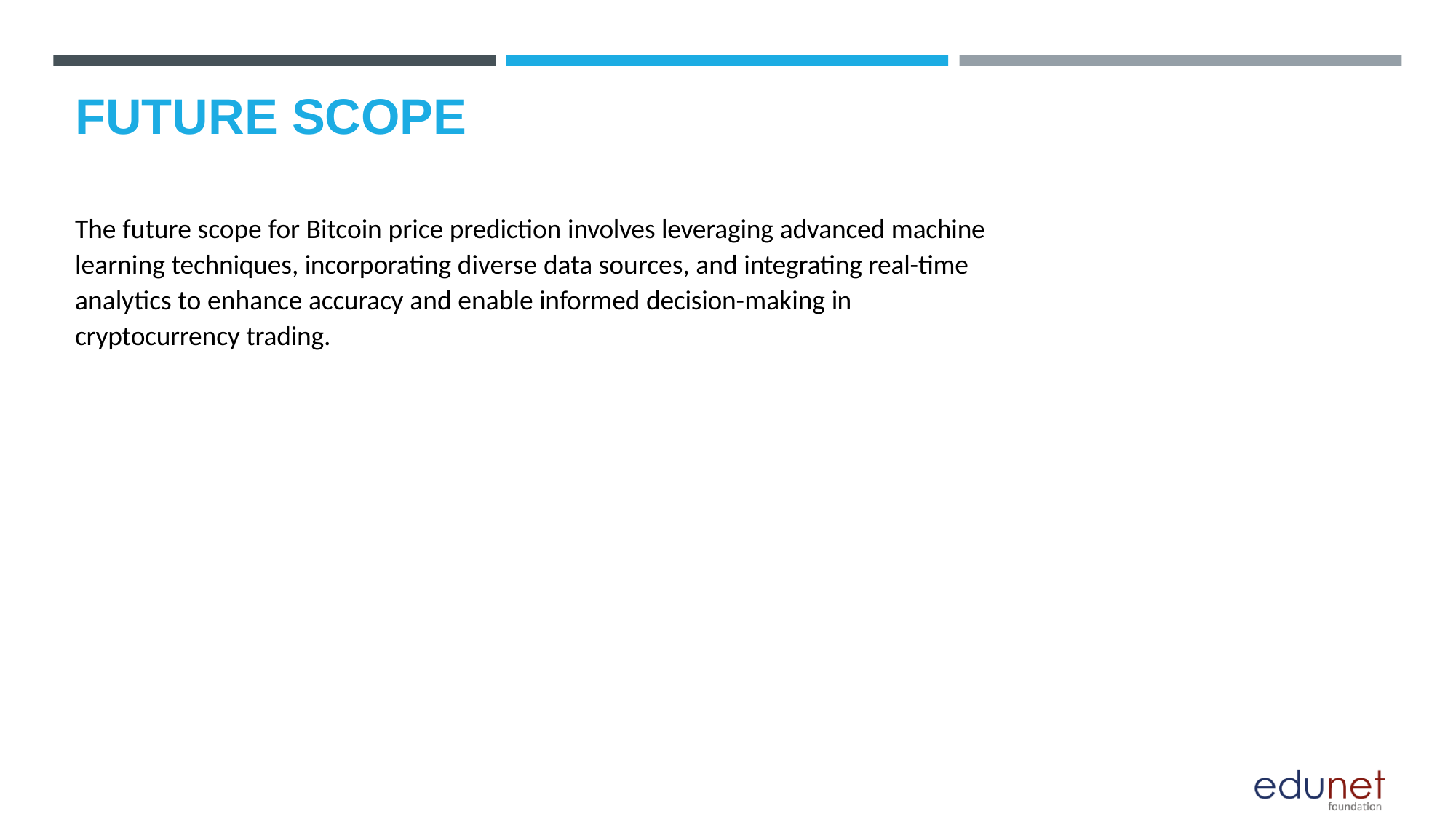

# FUTURE SCOPE
The future scope for Bitcoin price prediction involves leveraging advanced machine learning techniques, incorporating diverse data sources, and integrating real-time analytics to enhance accuracy and enable informed decision-making in
cryptocurrency trading.